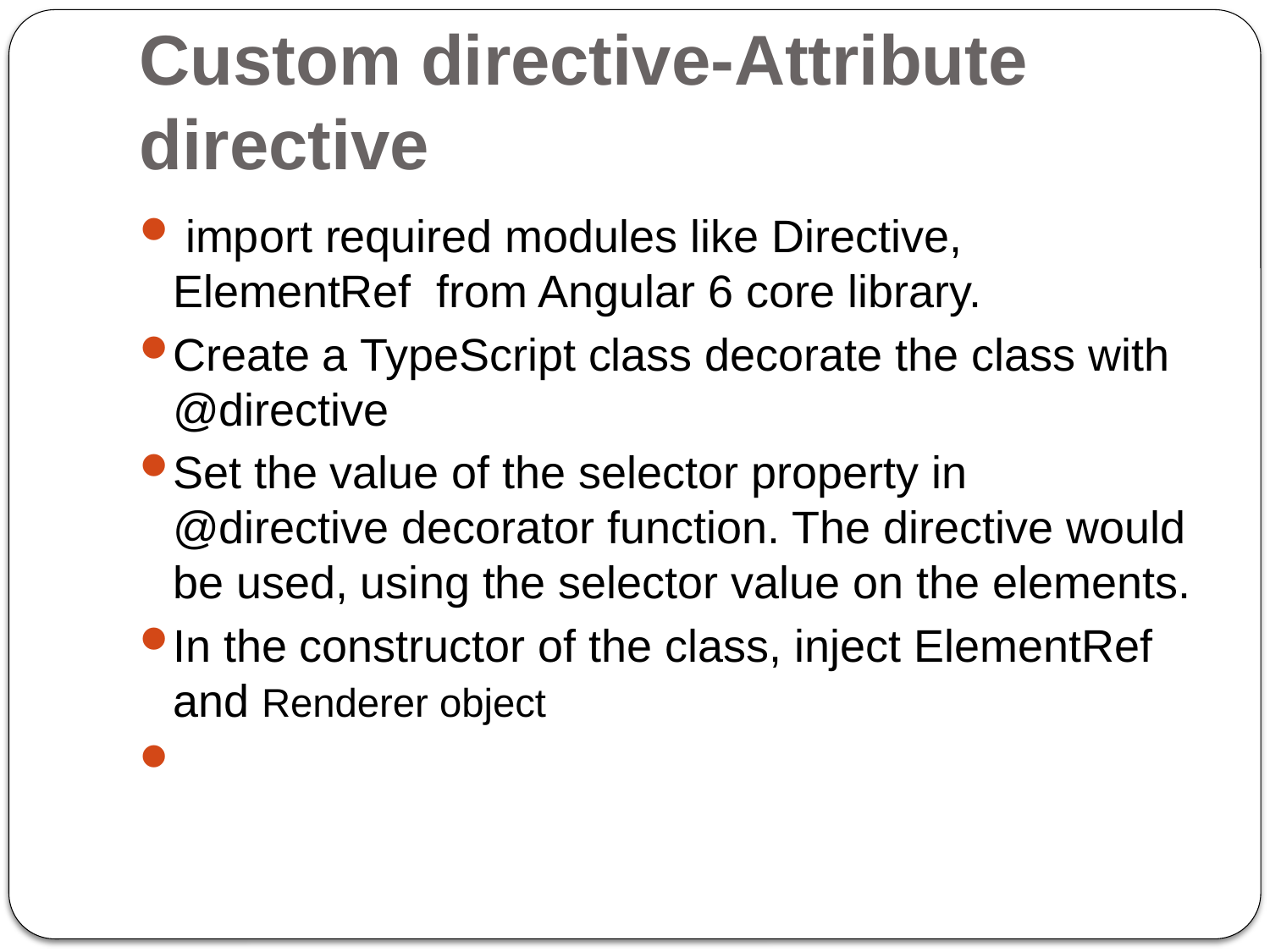

# Custom directive-Attribute directive
 import required modules like Directive, ElementRef  from Angular 6 core library.
Create a TypeScript class decorate the class with @directive
Set the value of the selector property in @directive decorator function. The directive would be used, using the selector value on the elements.
In the constructor of the class, inject ElementRef and Renderer object